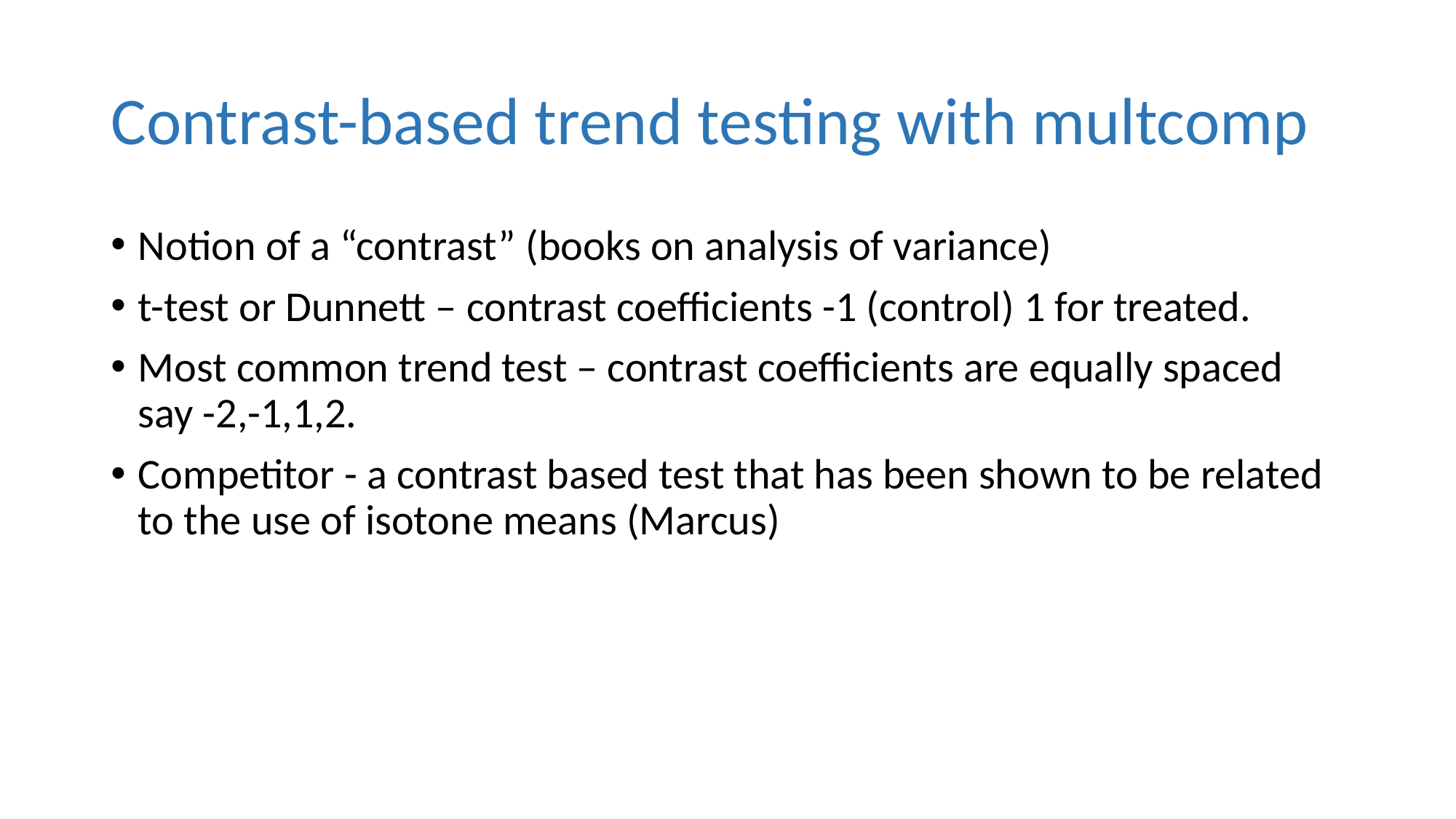

# Contrast-based trend testing with multcomp
Notion of a “contrast” (books on analysis of variance)
t-test or Dunnett – contrast coefficients -1 (control) 1 for treated.
Most common trend test – contrast coefficients are equally spaced say -2,-1,1,2.
Competitor - a contrast based test that has been shown to be related to the use of isotone means (Marcus)